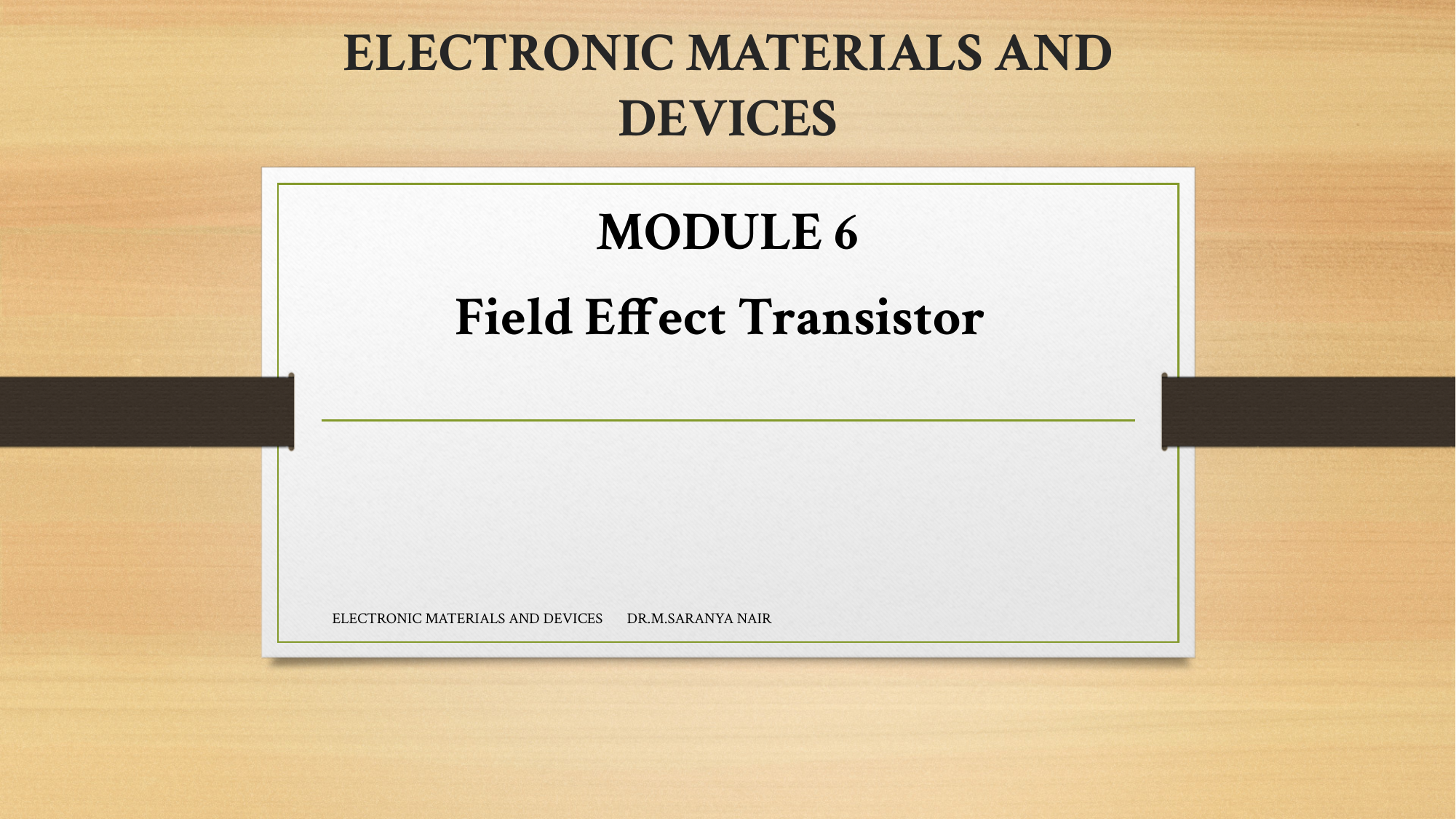

# ELECTRONIC MATERIALS AND DEVICES
MODULE 6
Field Effect Transistor

ELECTRONIC MATERIALS AND DEVICES       DR.M.SARANYA NAIR